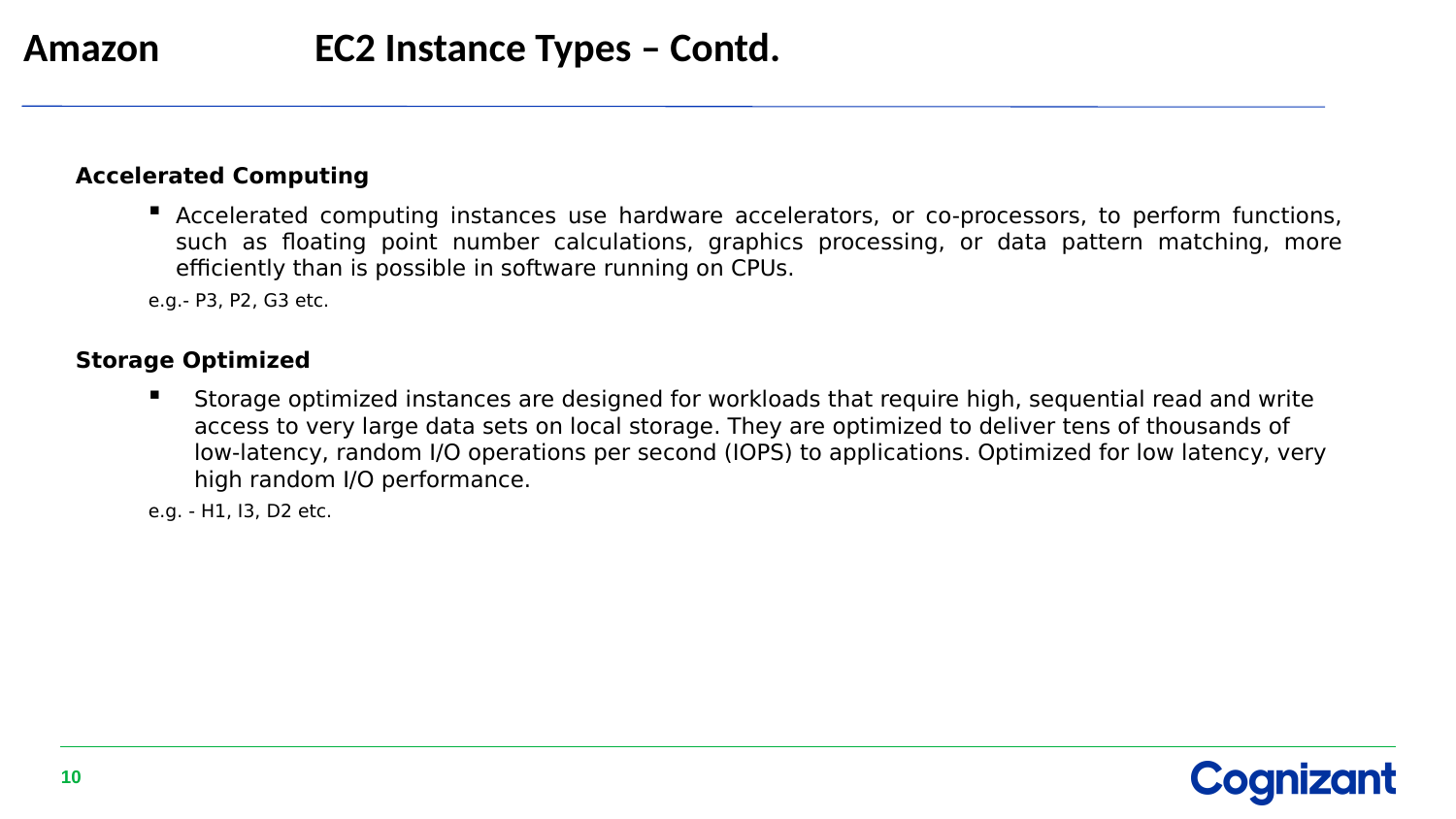

# Amazon 	EC2 Instance Types – Contd.

Accelerated Computing
Accelerated computing instances use hardware accelerators, or co-processors, to perform functions, such as floating point number calculations, graphics processing, or data pattern matching, more efficiently than is possible in software running on CPUs.
e.g.- P3, P2, G3 etc.

Storage Optimized
Storage optimized instances are designed for workloads that require high, sequential read and write access to very large data sets on local storage. They are optimized to deliver tens of thousands of low-latency, random I/O operations per second (IOPS) to applications. Optimized for low latency, very high random I/O performance.
e.g. - H1, I3, D2 etc.

10